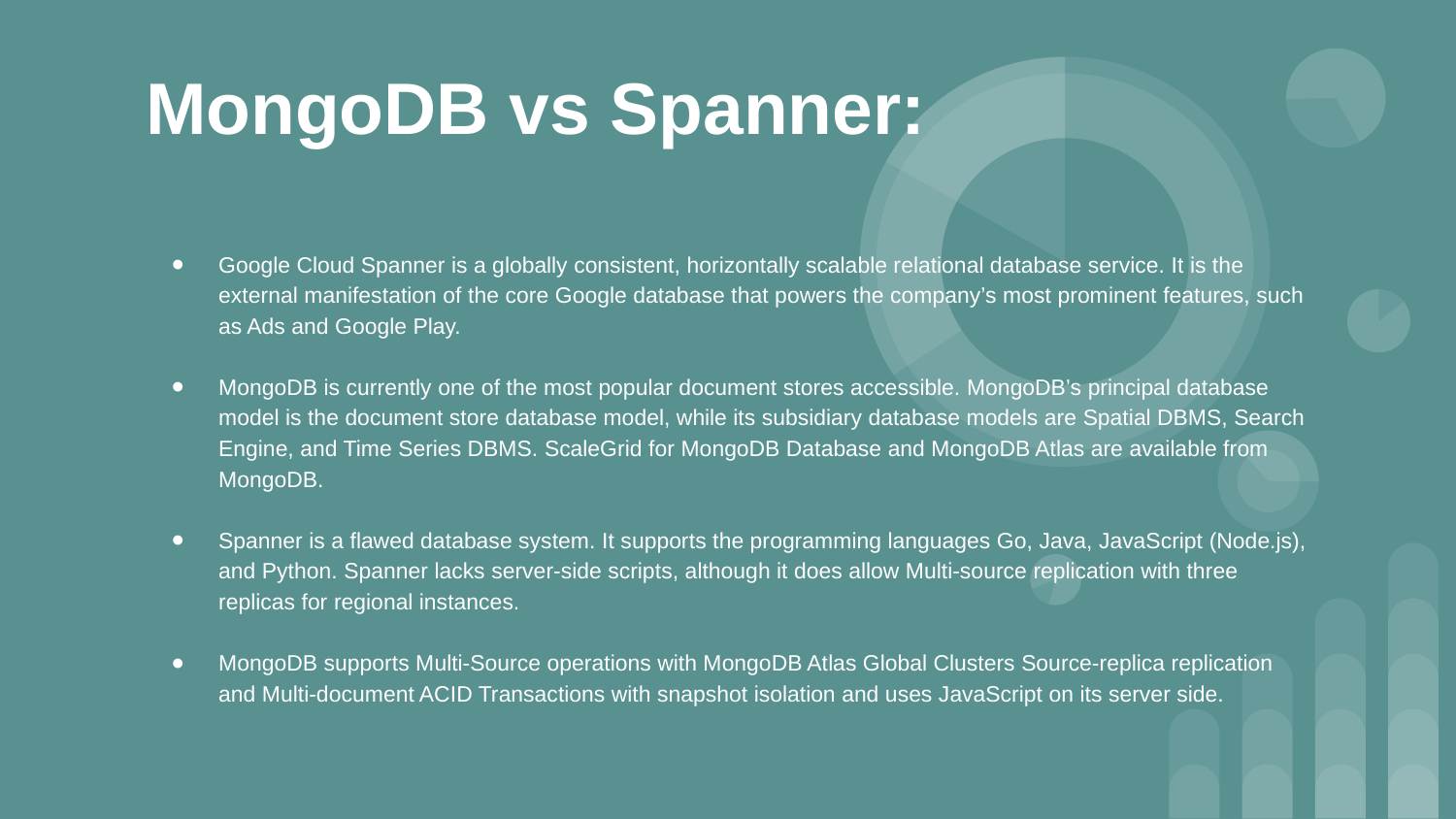

# MongoDB vs Spanner:
Google Cloud Spanner is a globally consistent, horizontally scalable relational database service. It is the external manifestation of the core Google database that powers the company’s most prominent features, such as Ads and Google Play.

MongoDB is currently one of the most popular document stores accessible. MongoDB’s principal database model is the document store database model, while its subsidiary database models are Spatial DBMS, Search Engine, and Time Series DBMS. ScaleGrid for MongoDB Database and MongoDB Atlas are available from MongoDB.

Spanner is a flawed database system. It supports the programming languages Go, Java, JavaScript (Node.js), and Python. Spanner lacks server-side scripts, although it does allow Multi-source replication with three replicas for regional instances.

MongoDB supports Multi-Source operations with MongoDB Atlas Global Clusters Source-replica replication and Multi-document ACID Transactions with snapshot isolation and uses JavaScript on its server side.